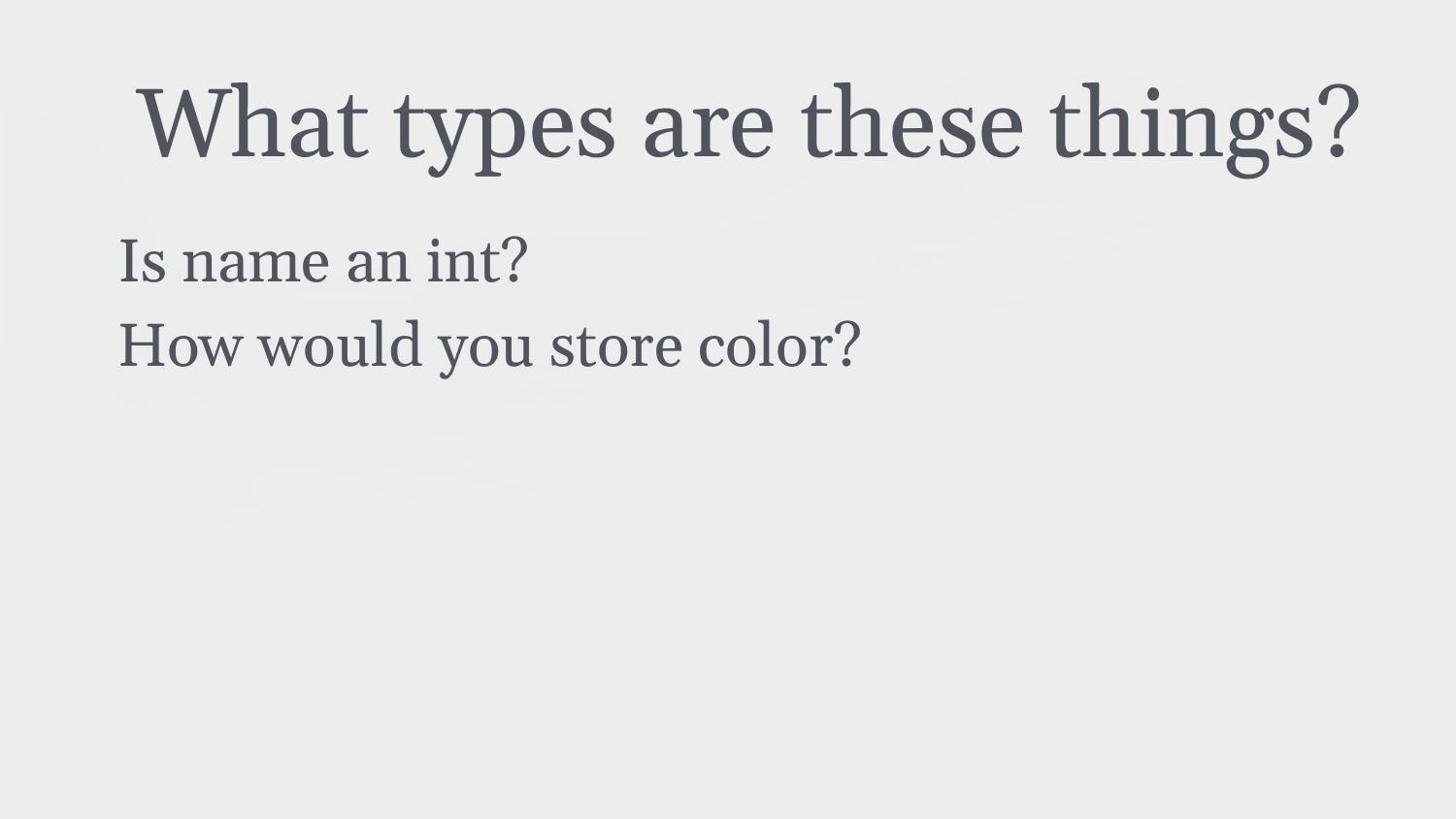

# What types are these things?
Is name an int?
How would you store color?